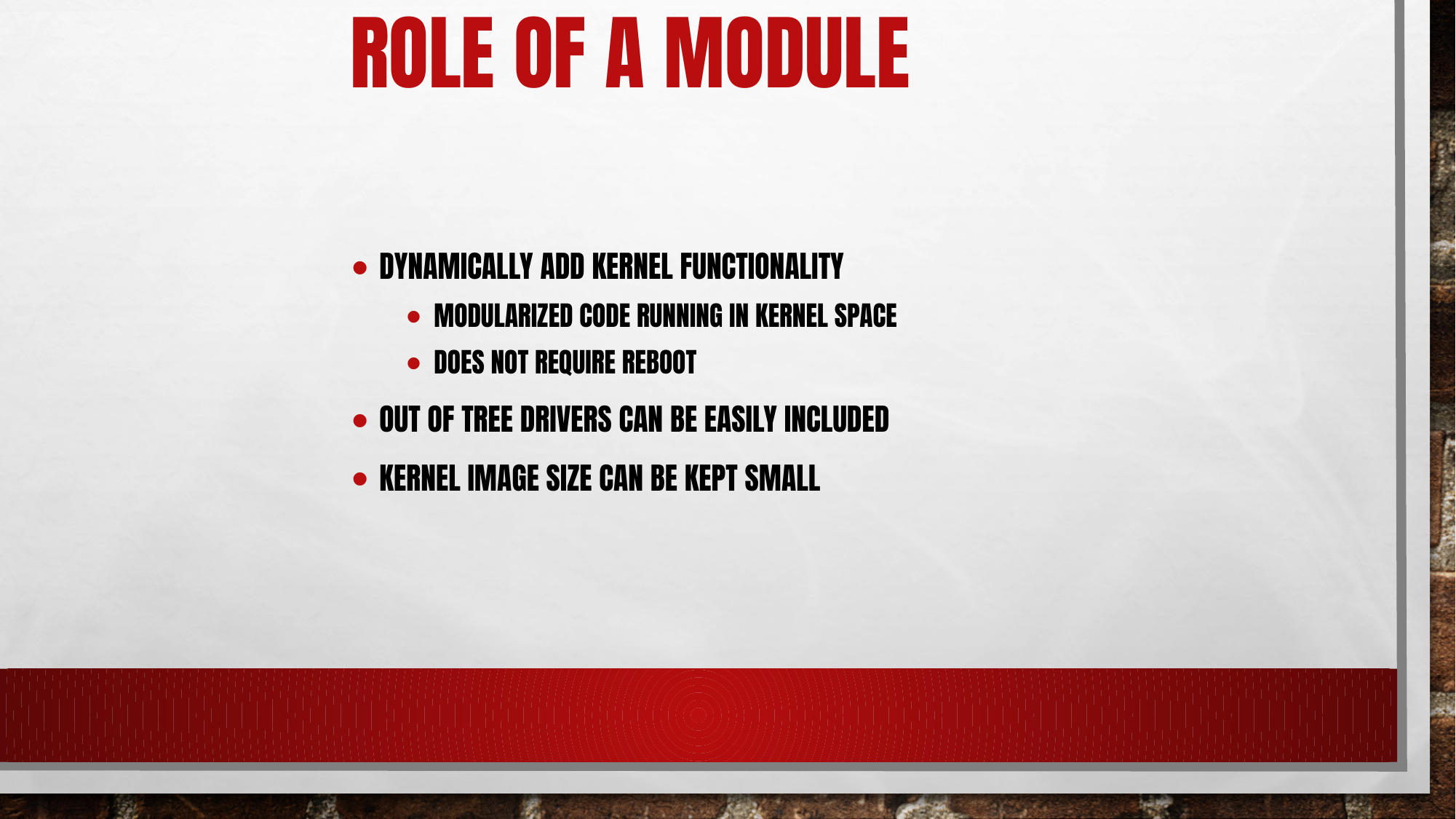

Role of a Module
Dynamically add kernel functionality
Modularized code running in kernel space
Does not require reboot
Out of tree drivers can be easily included
Kernel image size can be kept small